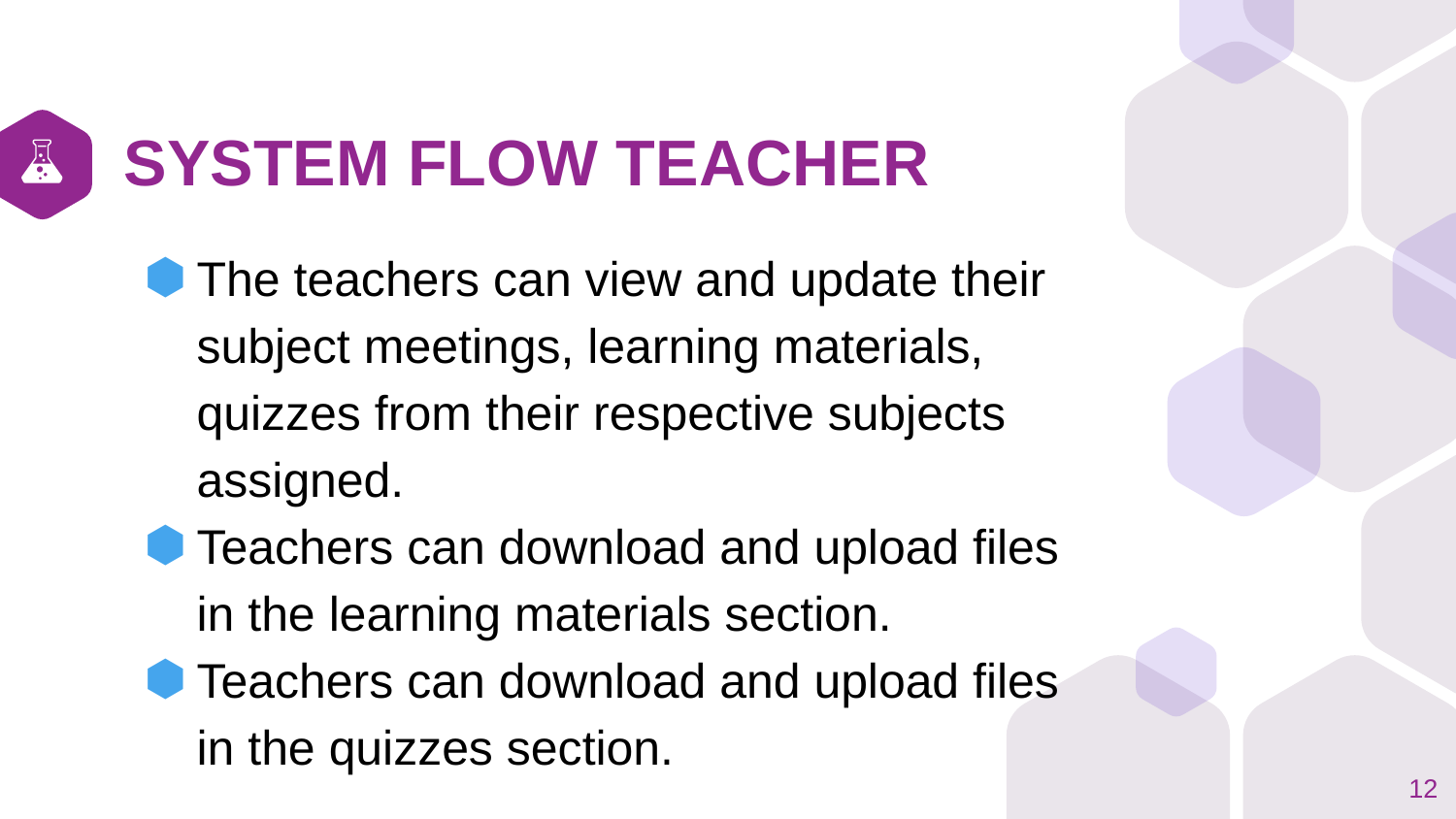

# SYSTEM FLOW TEACHER

The teachers can view and update their subject meetings, learning materials, quizzes from their respective subjects assigned.
Teachers can download and upload files in the learning materials section.
Teachers can download and upload files in the quizzes section.
12